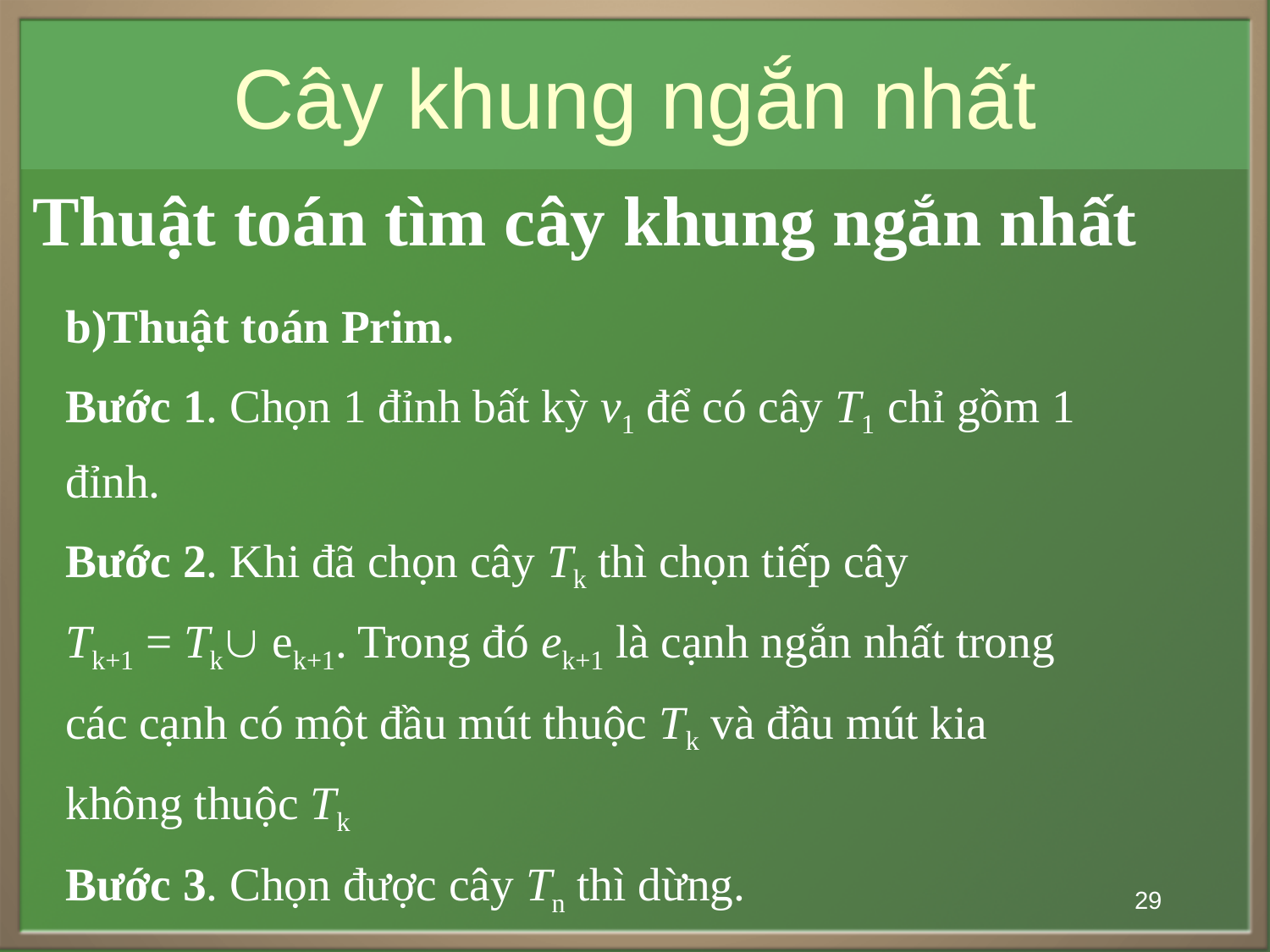

# Cây khung ngắn nhất
Thuật toán tìm cây khung ngắn nhất
b)Thuật toán Prim.
Bước 1. Chọn 1 đỉnh bất kỳ v1 để có cây T1  chỉ gồm 1
đỉnh.
Bước 2. Khi đã chọn cây Tk thì chọn tiếp cây
Tk+1 = Tk∪ ek+1. Trong đó ek+1 là cạnh ngắn nhất trong
các cạnh có một đầu mút thuộc Tk và đầu mút kia
không thuộc Tk
Bước 3. Chọn được cây Tn thì dừng.

29